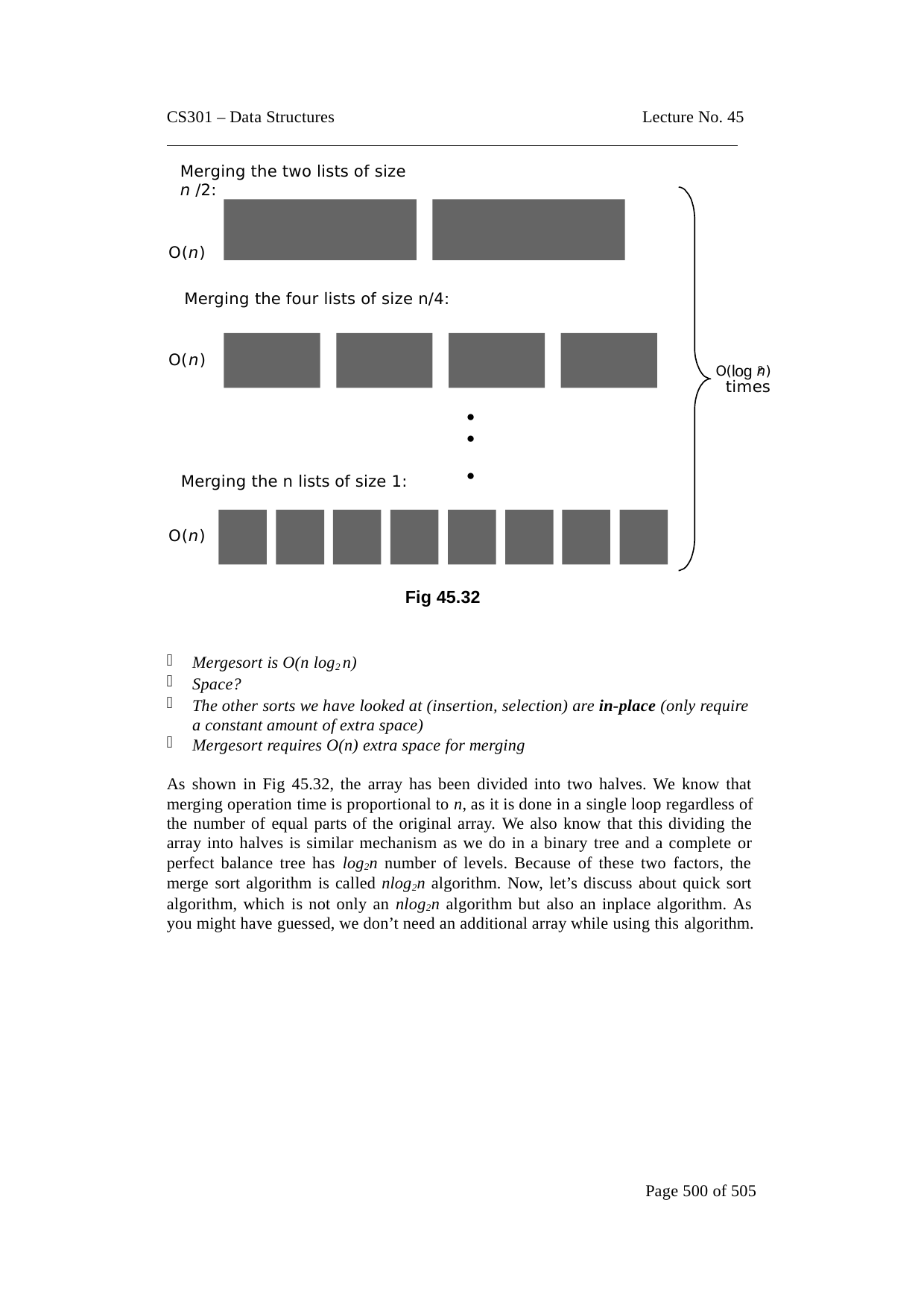

CS301 – Data Structures
Lecture No. 45

Merging the two lists of size	n /2:

O(n)

Merging the four lists of size n/4:

O(n)
O(log n)
2
times
.
.
.
Merging the n lists of size 1:

O(n)

Fig 45.32

Mergesort is O(n log2 n)
Space?
The other sorts we have looked at (insertion, selection) are in-place (only require  a constant amount of extra space)
Mergesort requires O(n) extra space for merging

As shown in Fig 45.32, the array has been divided into two halves. We know that  merging operation time is proportional to n, as it is done in a single loop regardless of  the number of equal parts of the original array. We also know that this dividing the  array into halves is similar mechanism as we do in a binary tree and a complete or  perfect balance tree has log2n number of levels. Because of these two factors, the  merge sort algorithm is called nlog2n algorithm. Now, let’s discuss about quick sort  algorithm, which is not only an nlog2n algorithm but also an inplace algorithm. As  you might have guessed, we don’t need an additional array while using this algorithm.
Page 500 of 505